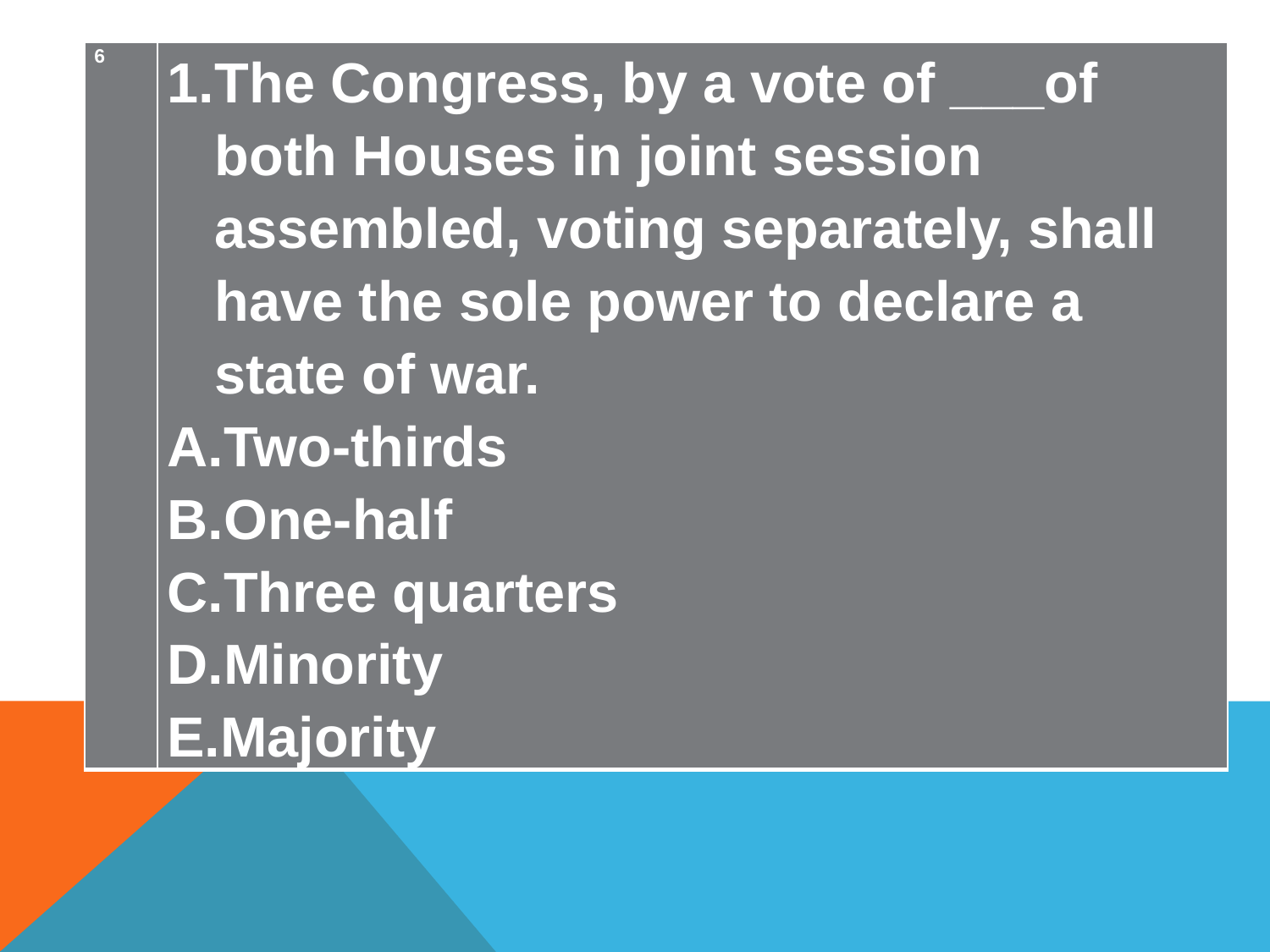

| 6 | The Congress, by a vote of \_\_\_of both Houses in joint session assembled, voting separately, shall have the sole power to declare a state of war. Two-thirds One-half Three quarters Minority Majority |
| --- | --- |
#